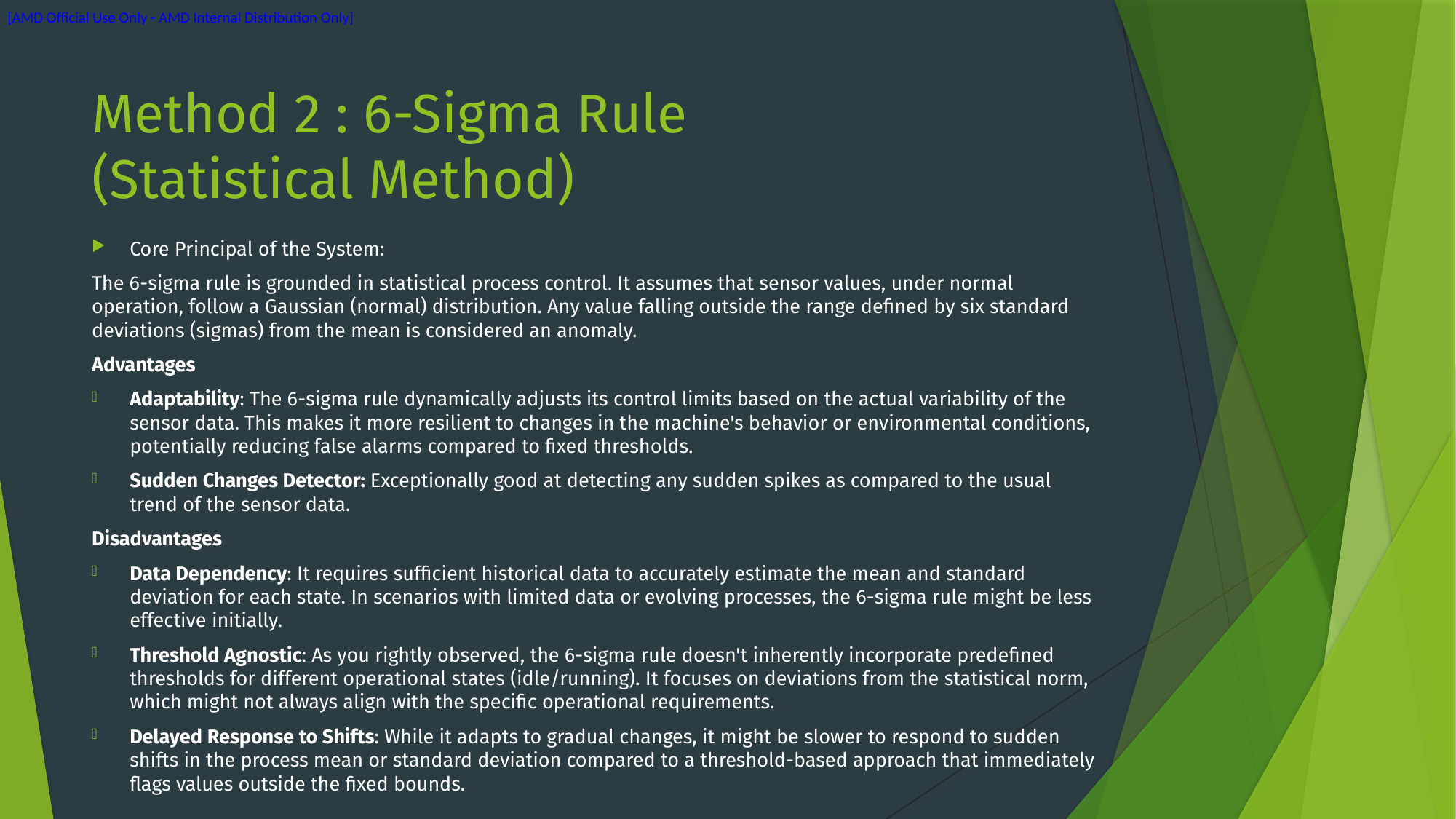

# Method 2 : 6-Sigma Rule (Statistical Method)
Core Principal of the System:
The 6-sigma rule is grounded in statistical process control. It assumes that sensor values, under normal operation, follow a Gaussian (normal) distribution. Any value falling outside the range defined by six standard deviations (sigmas) from the mean is considered an anomaly.
Advantages
Adaptability: The 6-sigma rule dynamically adjusts its control limits based on the actual variability of the sensor data. This makes it more resilient to changes in the machine's behavior or environmental conditions, potentially reducing false alarms compared to fixed thresholds.
Sudden Changes Detector: Exceptionally good at detecting any sudden spikes as compared to the usual trend of the sensor data.
Disadvantages
Data Dependency: It requires sufficient historical data to accurately estimate the mean and standard deviation for each state. In scenarios with limited data or evolving processes, the 6-sigma rule might be less effective initially.
Threshold Agnostic: As you rightly observed, the 6-sigma rule doesn't inherently incorporate predefined thresholds for different operational states (idle/running). It focuses on deviations from the statistical norm, which might not always align with the specific operational requirements.
Delayed Response to Shifts: While it adapts to gradual changes, it might be slower to respond to sudden shifts in the process mean or standard deviation compared to a threshold-based approach that immediately flags values outside the fixed bounds.